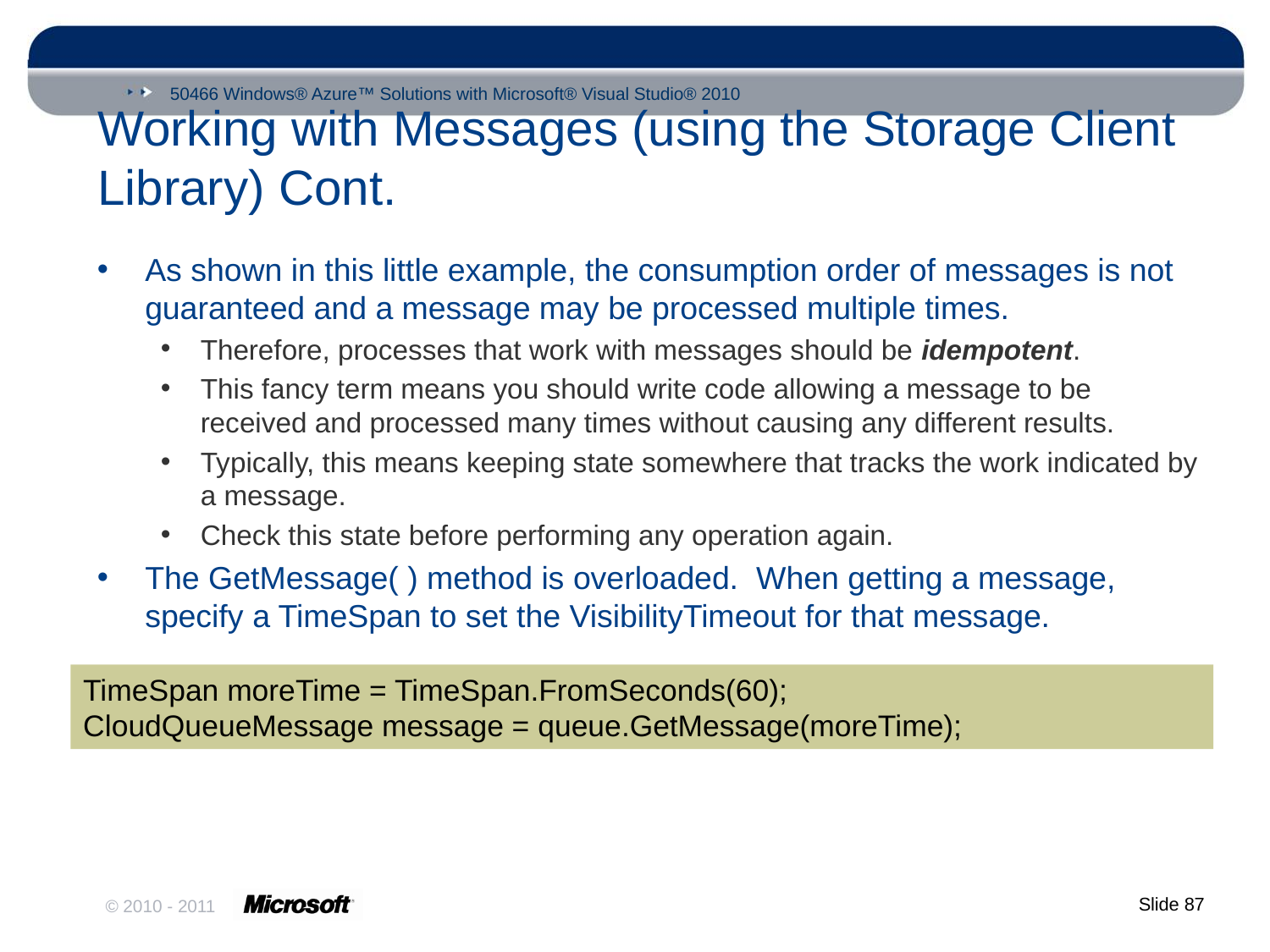

# Working with Messages (using the Storage Client Library) Cont.
As shown in this little example, the consumption order of messages is not guaranteed and a message may be processed multiple times.
Therefore, processes that work with messages should be idempotent.
This fancy term means you should write code allowing a message to be received and processed many times without causing any different results.
Typically, this means keeping state somewhere that tracks the work indicated by a message.
Check this state before performing any operation again.
The GetMessage( ) method is overloaded.  When getting a message, specify a TimeSpan to set the VisibilityTimeout for that message.

TimeSpan moreTime = TimeSpan.FromSeconds(60);
CloudQueueMessage message = queue.GetMessage(moreTime);